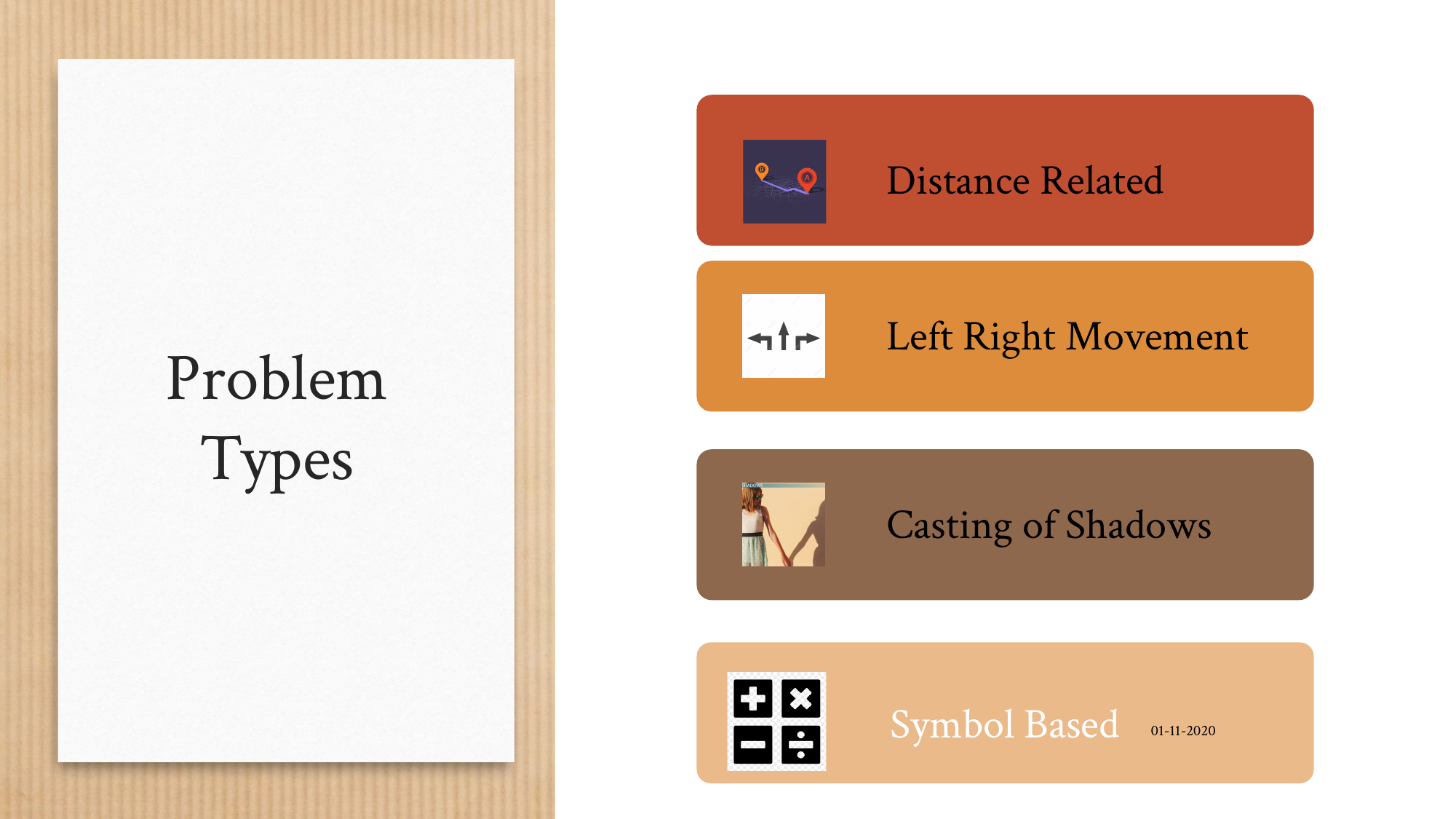

Distance Related
Left Right Movement
Casting of Shadows
# Problem Types

Symbol Based

CIR
01-11-2020
21